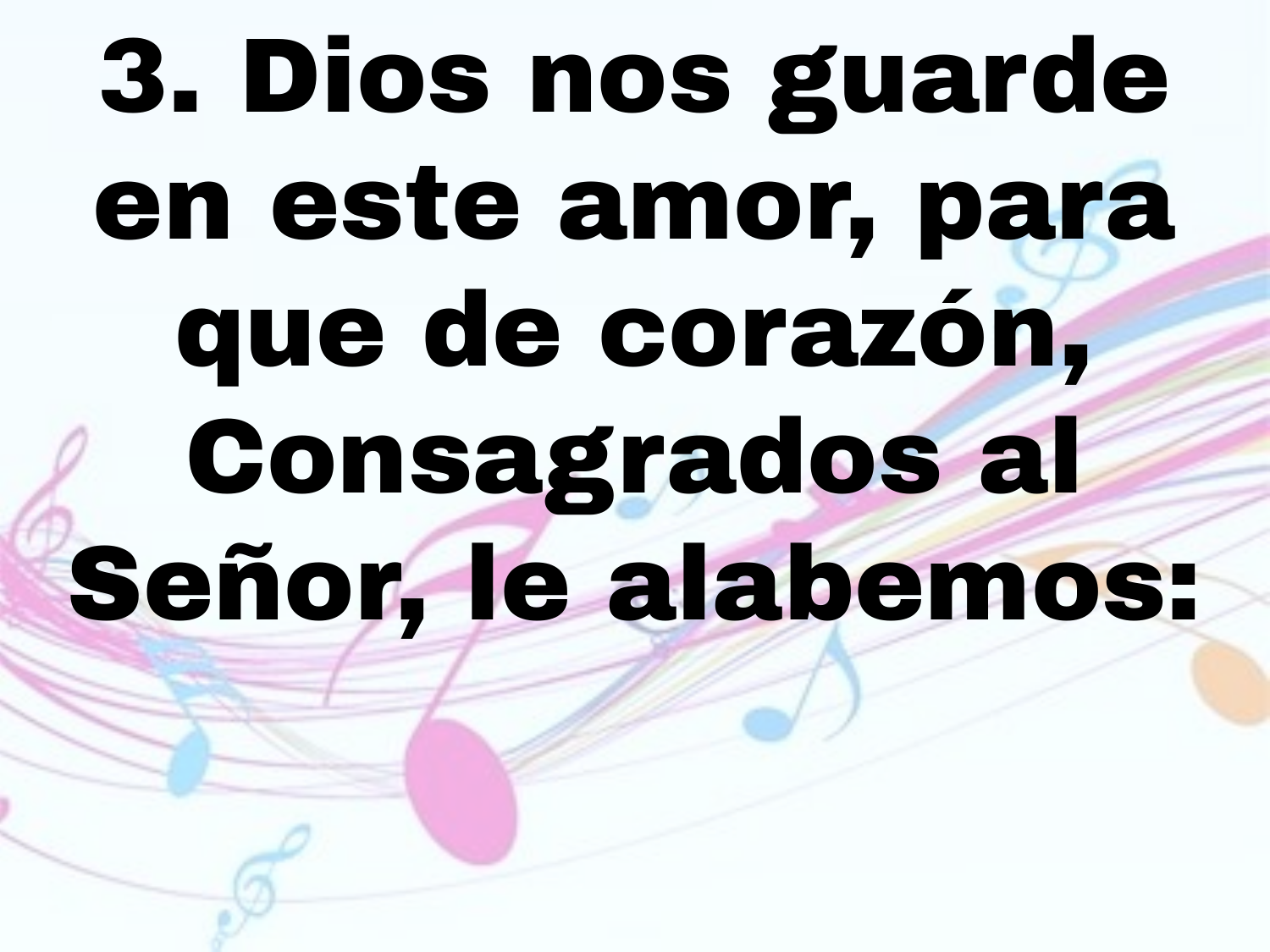

3. Dios nos guarde en este amor, para que de corazón, Consagrados al Señor, le alabemos: